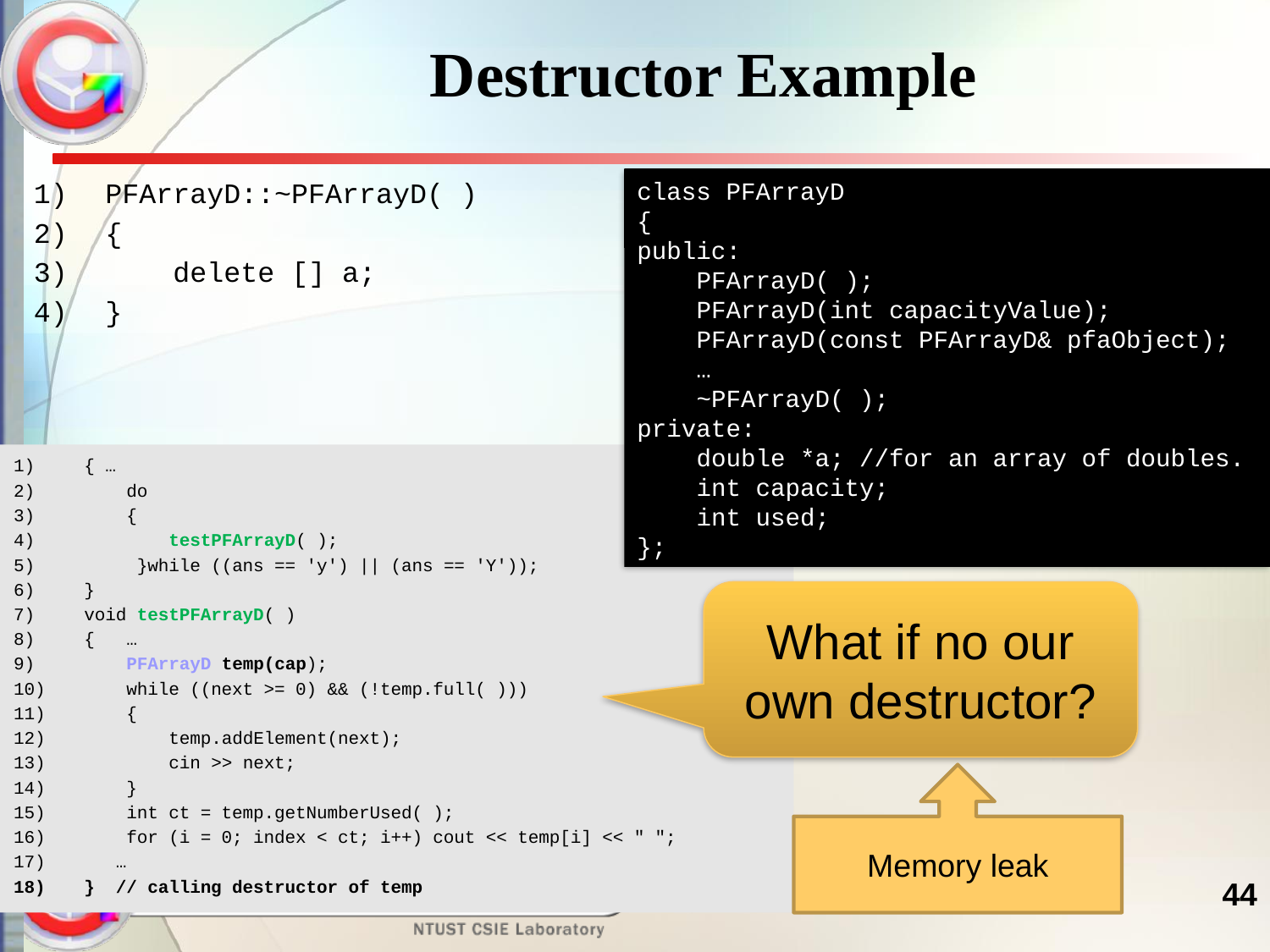

# Destructor Example
PFArrayD::~PFArrayD( )
{
    delete [] a;
}
class PFArrayD
{
public:
    PFArrayD( );
    PFArrayD(int capacityValue);
    PFArrayD(const PFArrayD& pfaObject);
    …
    ~PFArrayD( );
private:
    double *a; //for an array of doubles.
    int capacity;
    int used;
};
{ …
    do
    {
        testPFArrayD( );
     }while ((ans == 'y') || (ans == 'Y'));
}
void testPFArrayD( )
{   …
    PFArrayD temp(cap);
    while ((next >= 0) && (!temp.full( )))
    {
        temp.addElement(next);
        cin >> next;
    }
    int ct = temp.getNumberUsed( );
    for (i = 0; index < ct; i++) cout << temp[i] << " ";
   …
}  // calling destructor of temp
What if no our own destructor?
Memory leak
44